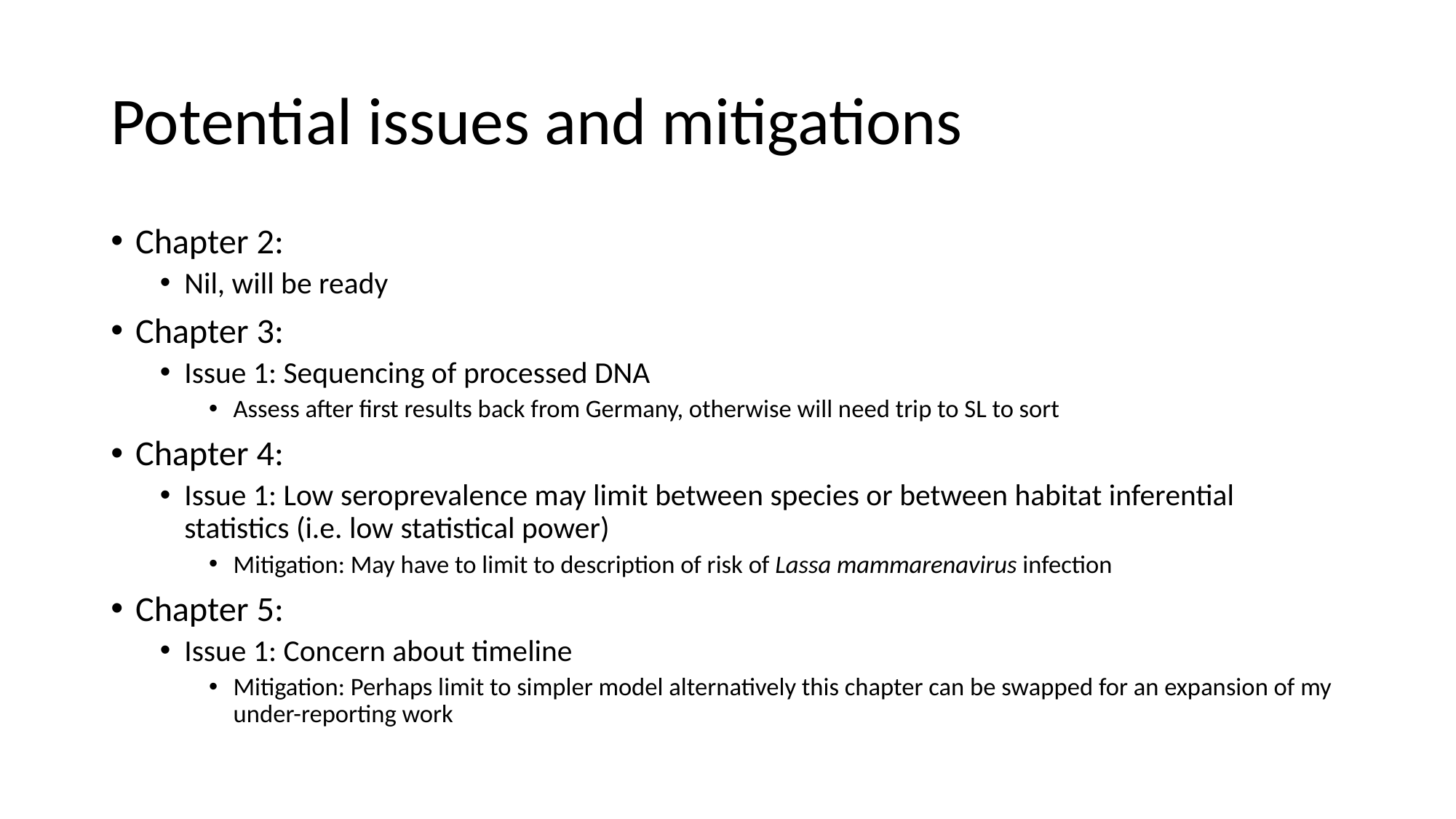

# Potential issues and mitigations
Chapter 2:
Nil, will be ready
Chapter 3:
Issue 1: Sequencing of processed DNA
Assess after first results back from Germany, otherwise will need trip to SL to sort
Chapter 4:
Issue 1: Low seroprevalence may limit between species or between habitat inferential statistics (i.e. low statistical power)
Mitigation: May have to limit to description of risk of Lassa mammarenavirus infection
Chapter 5:
Issue 1: Concern about timeline
Mitigation: Perhaps limit to simpler model alternatively this chapter can be swapped for an expansion of my under-reporting work